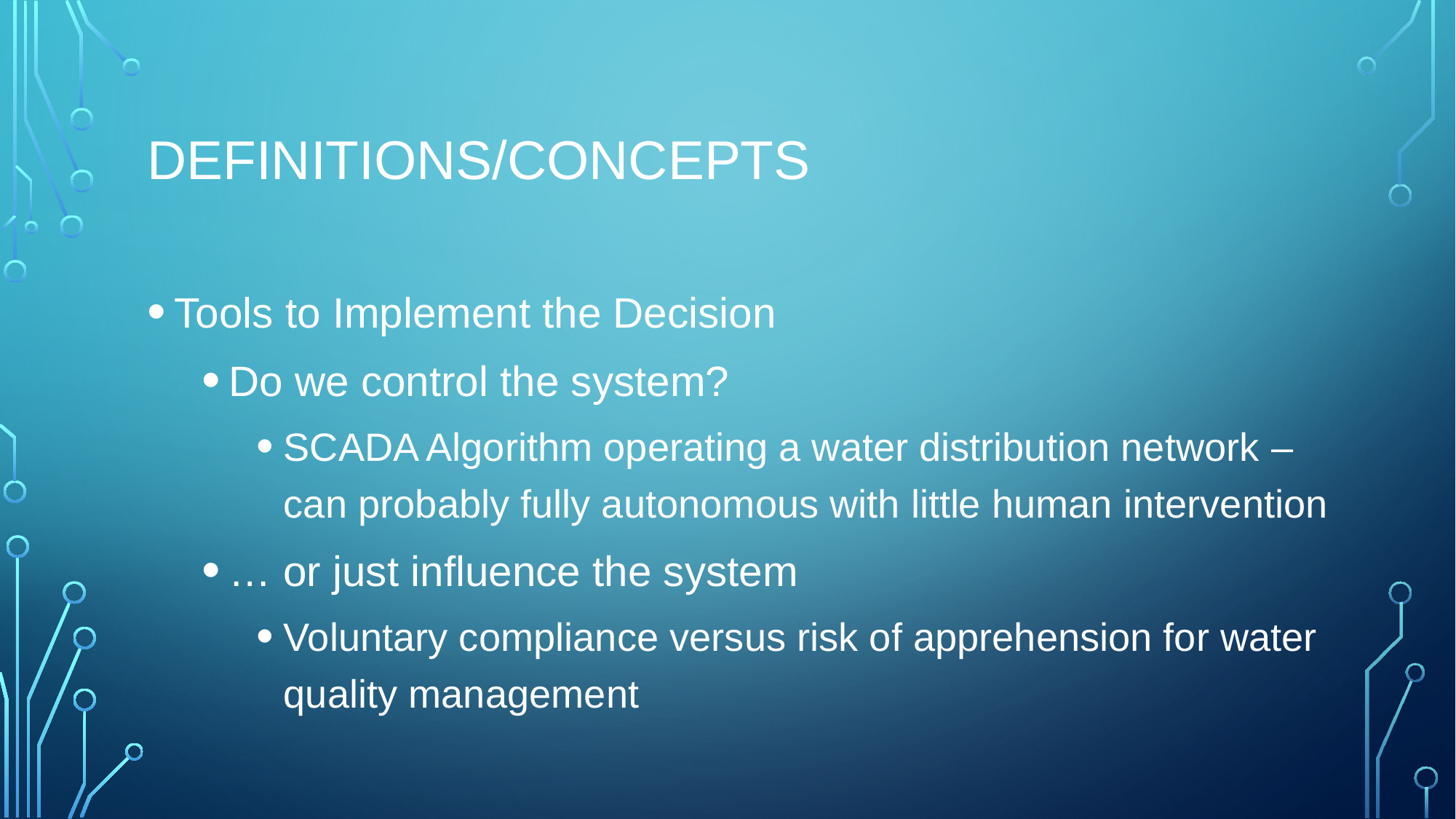

# Definitions/Concepts
Tools to Implement the Decision
Do we control the system?
SCADA Algorithm operating a water distribution network – can probably fully autonomous with little human intervention
… or just influence the system
Voluntary compliance versus risk of apprehension for water quality management